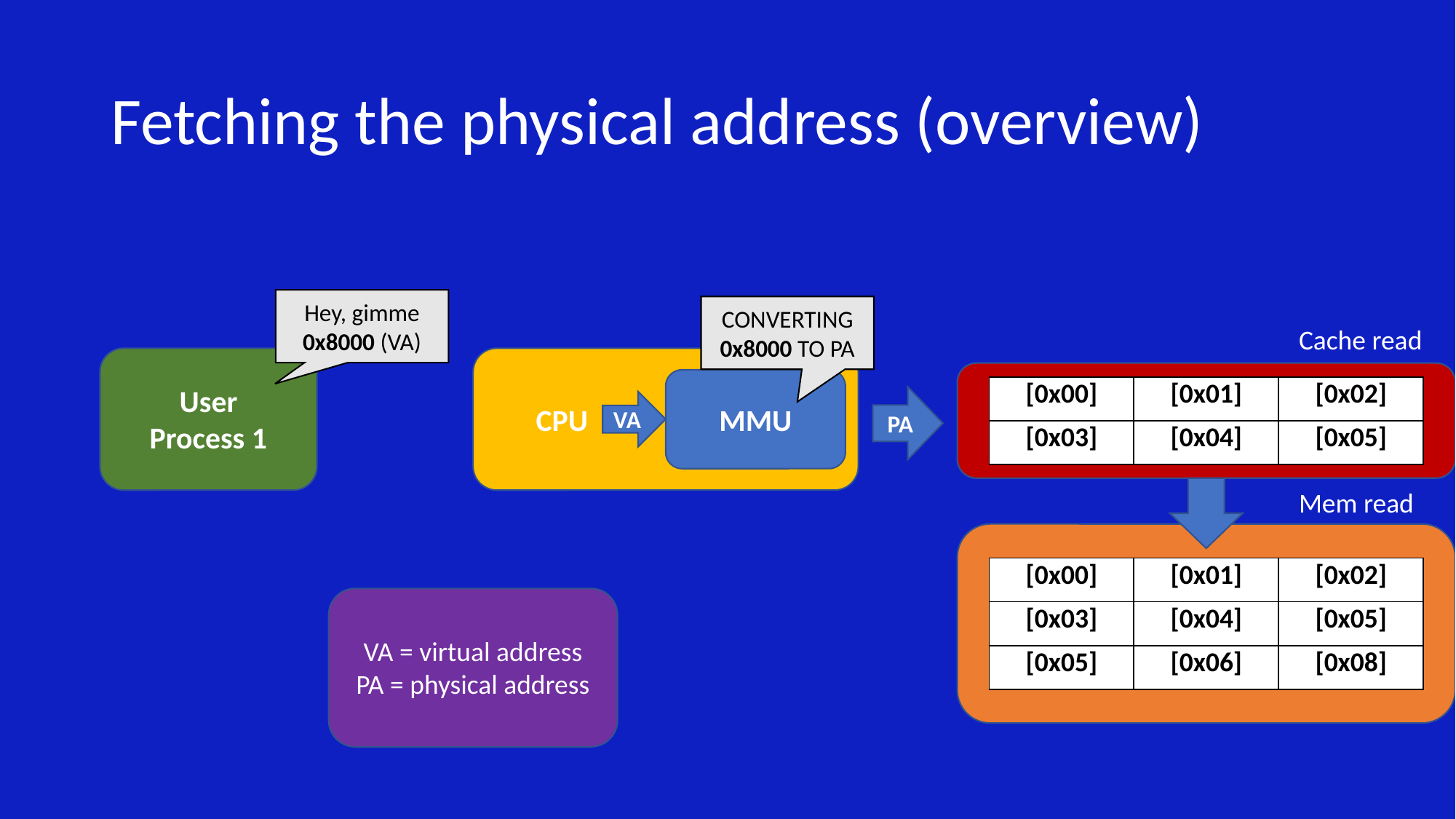

# Fetching the physical address (overview)
Hey, gimme 0x8000 (VA)
CONVERTING 0x8000 TO PA
Cache read

User Process 1
| [0x00] | [0x01] | [0x02] |
| --- | --- | --- |
| [0x03] | [0x04] | [0x05] |

CPU
MMU
VA
PA

Mem read

| [0x00] | [0x01] | [0x02] |
| --- | --- | --- |
| [0x03] | [0x04] | [0x05] |
| [0x05] | [0x06] | [0x08] |

VA = virtual address
PA = physical address